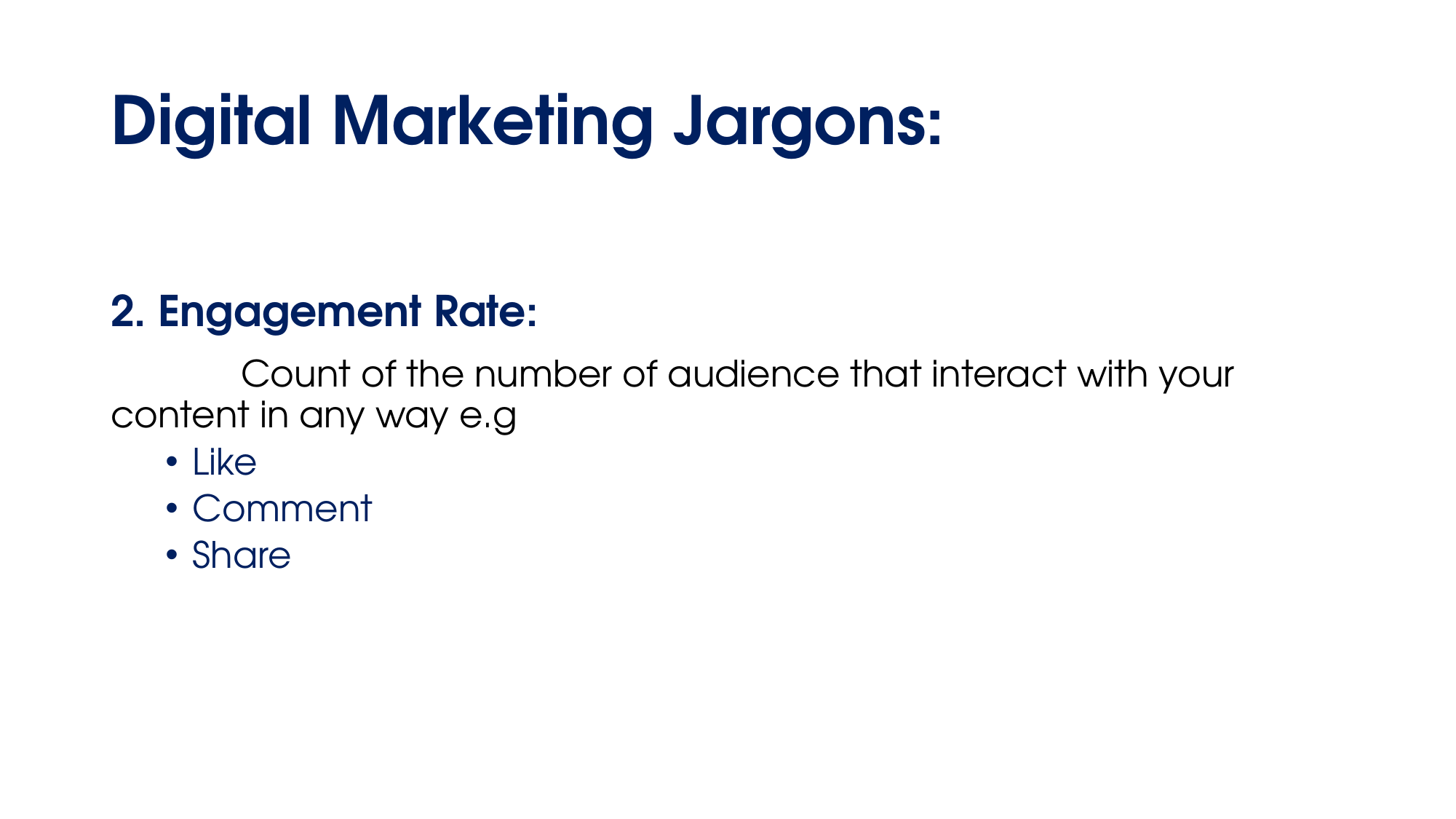

# Digital Marketing Jargons:

2. Engagement Rate:
           Count of the number of audience that interact with your content in any way e.g
Like
Comment
Share